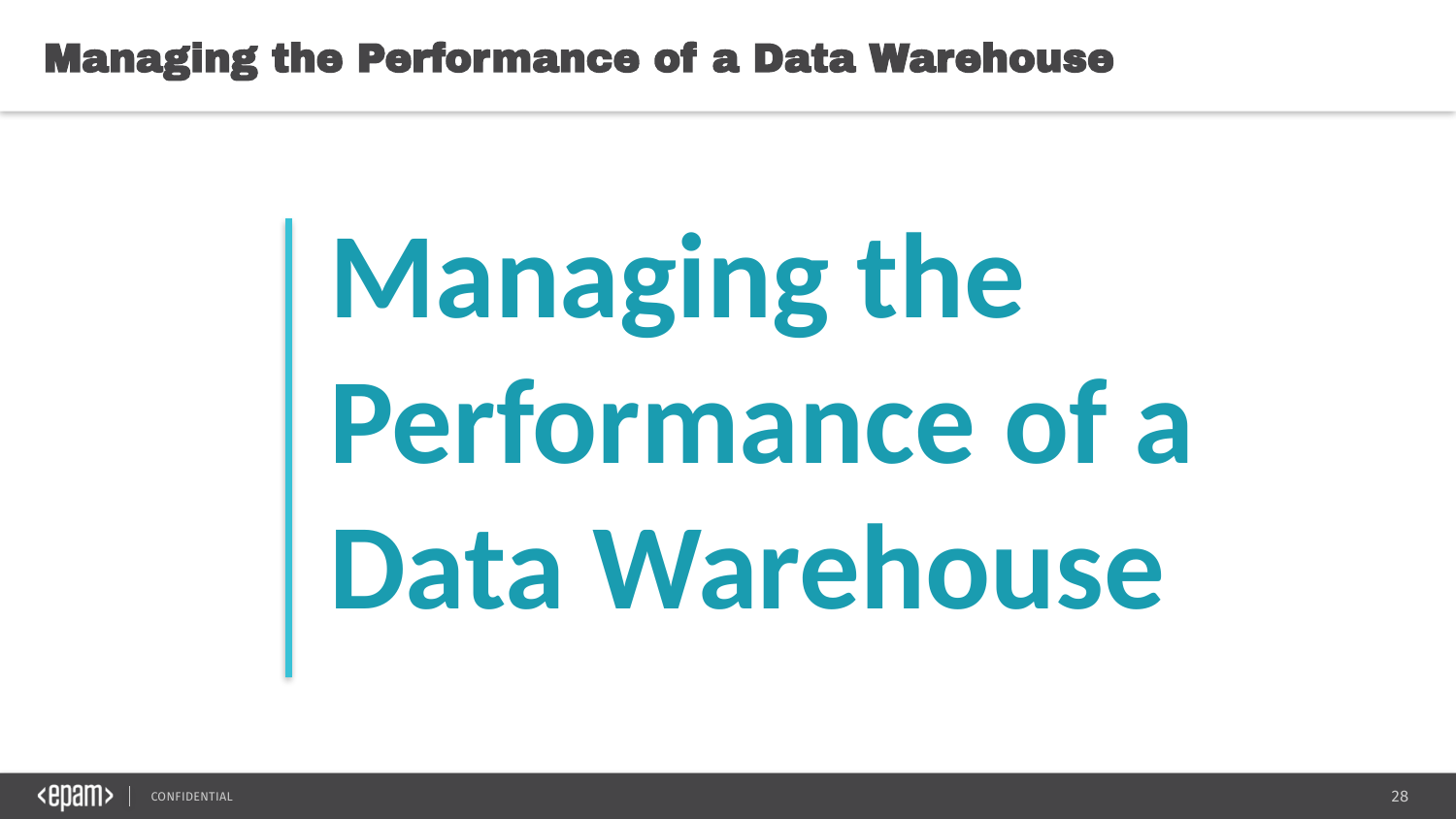

Managing the Performance of a Data Warehouse
Managing the Performance of a
Data Warehouse